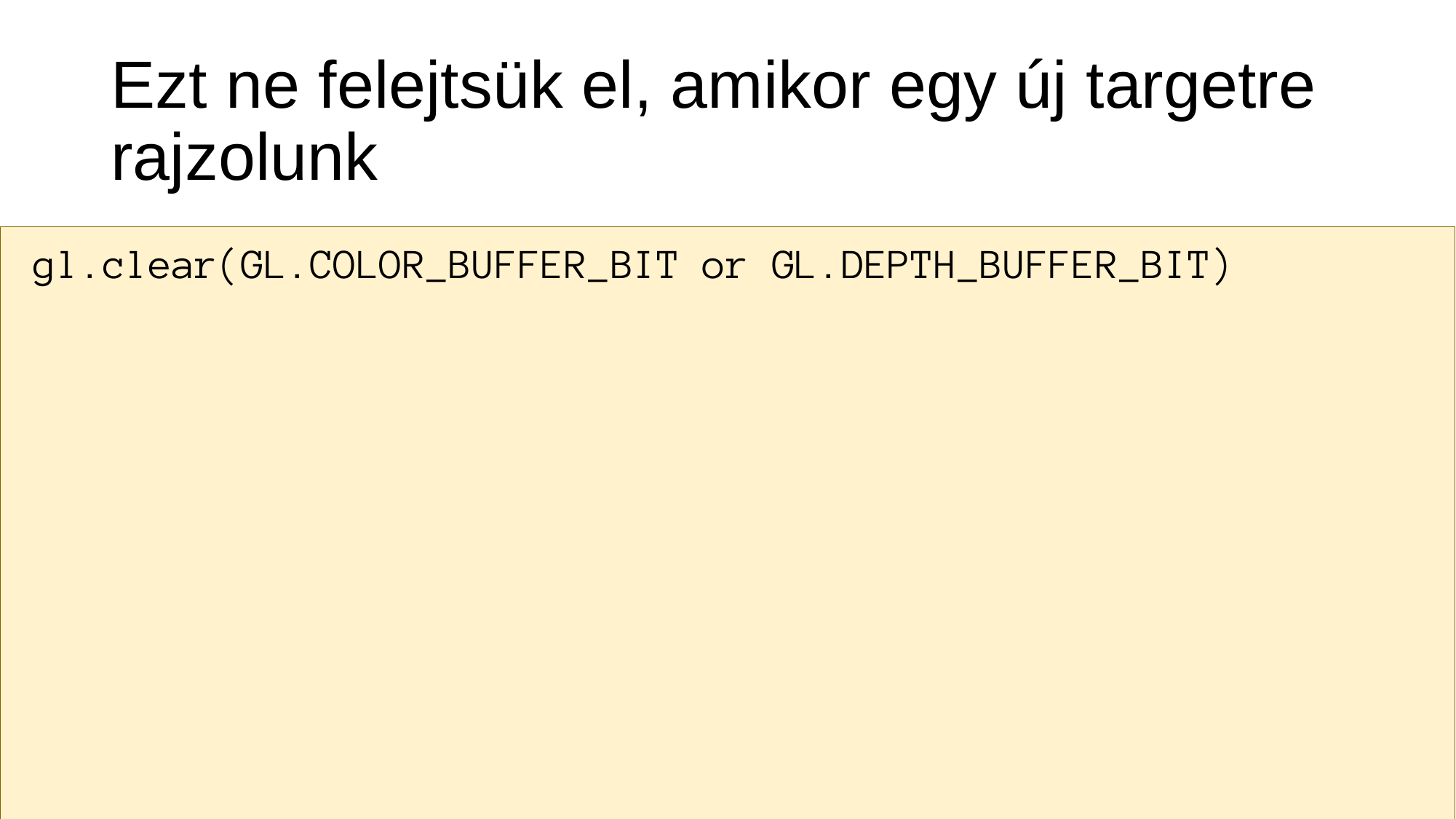

# Ezt ne felejtsük el, amikor egy új targetre rajzolunk
 gl.clear(GL.COLOR_BUFFER_BIT or GL.DEPTH_BUFFER_BIT)